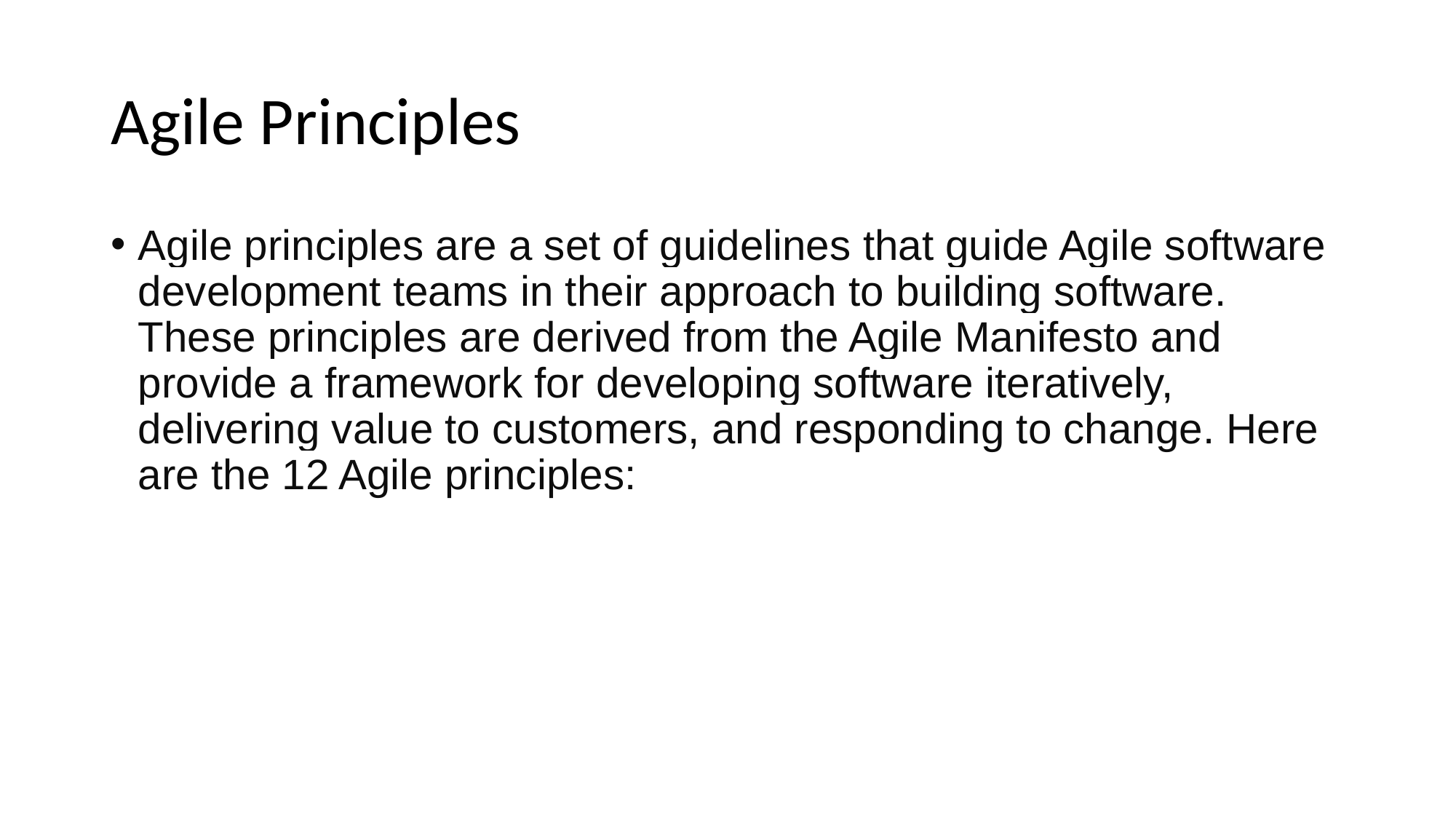

# Agile Principles
Agile principles are a set of guidelines that guide Agile software development teams in their approach to building software. These principles are derived from the Agile Manifesto and provide a framework for developing software iteratively, delivering value to customers, and responding to change. Here are the 12 Agile principles: